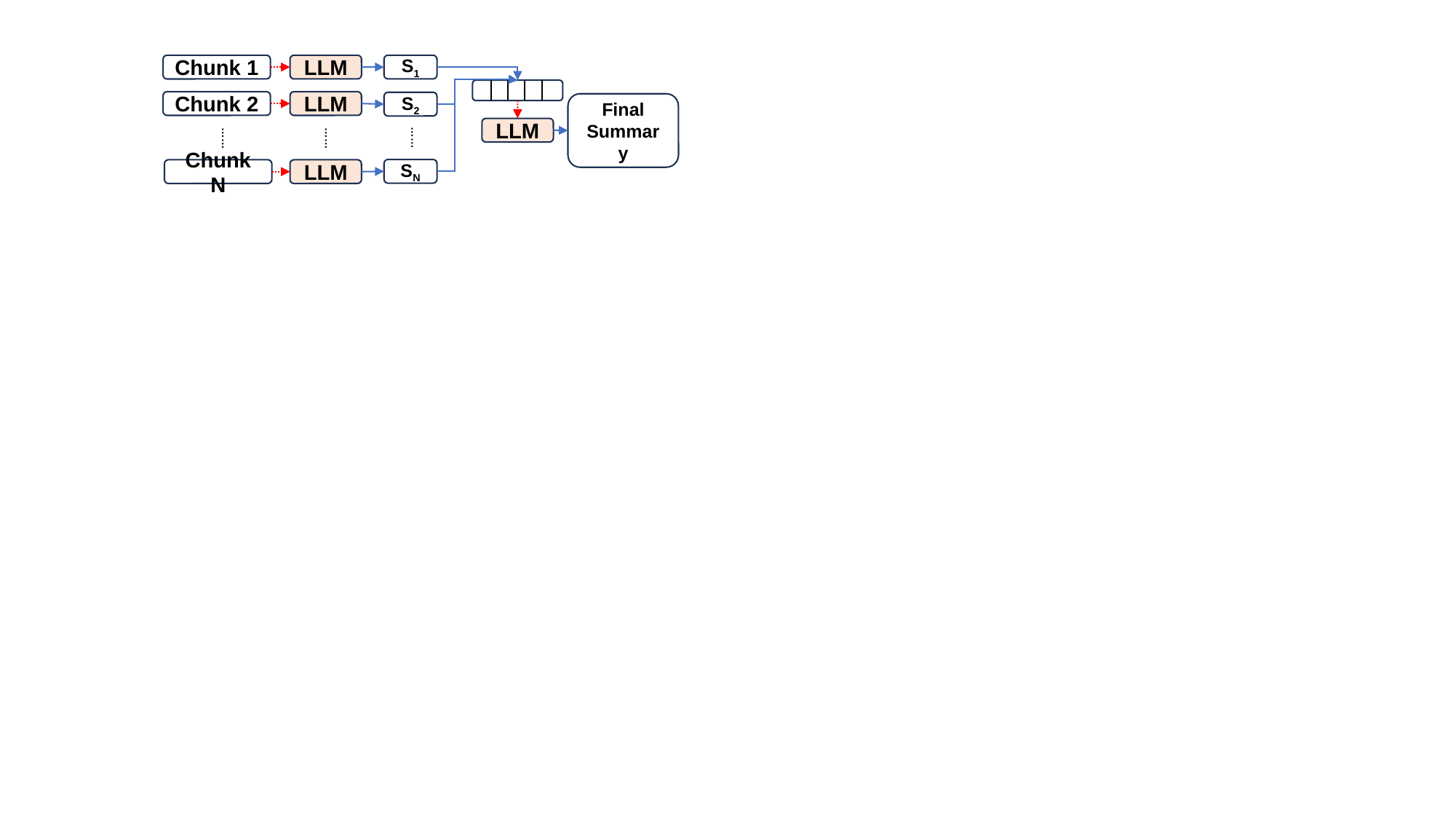

LLM
S1
Chunk 1

Chunk 2
LLM
S2
Final Summary
LLM
……
……
……
SN
Chunk N
LLM